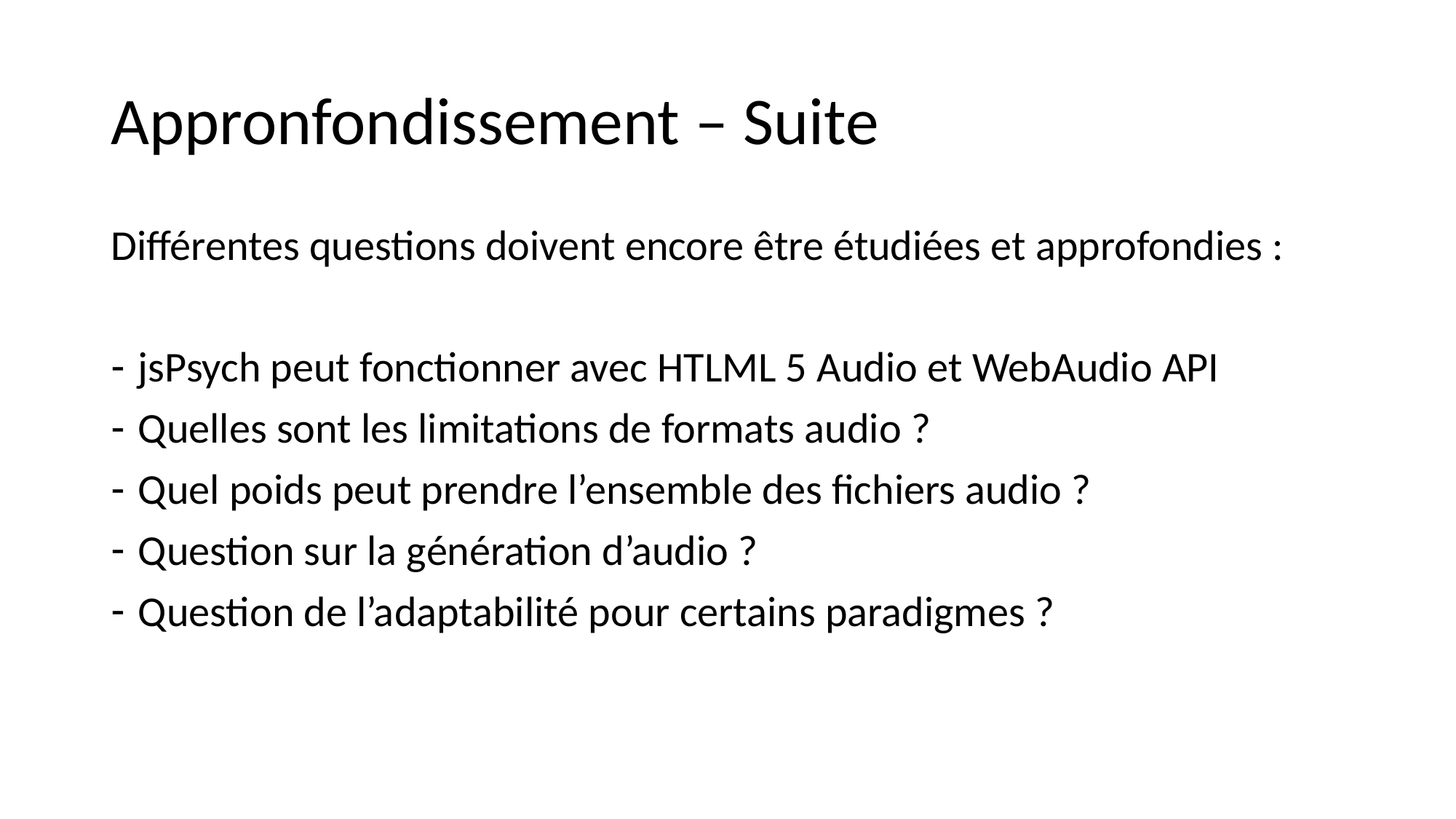

# Appronfondissement – Suite
Différentes questions doivent encore être étudiées et approfondies :

jsPsych peut fonctionner avec HTLML 5 Audio et WebAudio API
Quelles sont les limitations de formats audio ?
Quel poids peut prendre l’ensemble des fichiers audio ?
Question sur la génération d’audio ?
Question de l’adaptabilité pour certains paradigmes ?